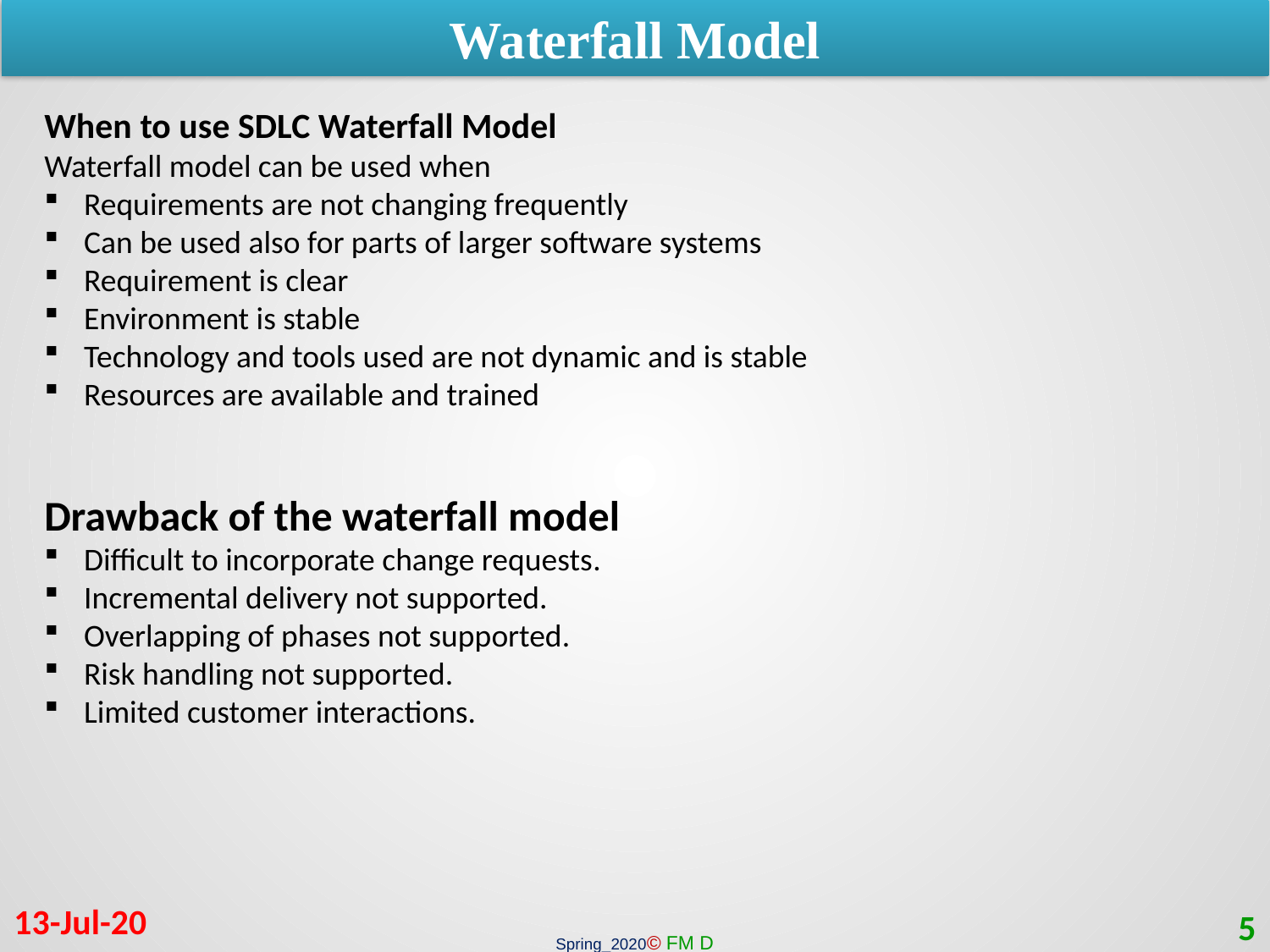

Waterfall Model
When to use SDLC Waterfall Model
Waterfall model can be used when
Requirements are not changing frequently
Can be used also for parts of larger software systems
Requirement is clear
Environment is stable
Technology and tools used are not dynamic and is stable
Resources are available and trained

Drawback of the waterfall model
Difficult to incorporate change requests.
Incremental delivery not supported.
Overlapping of phases not supported.
Risk handling not supported.
Limited customer interactions.

13-Jul-20
5